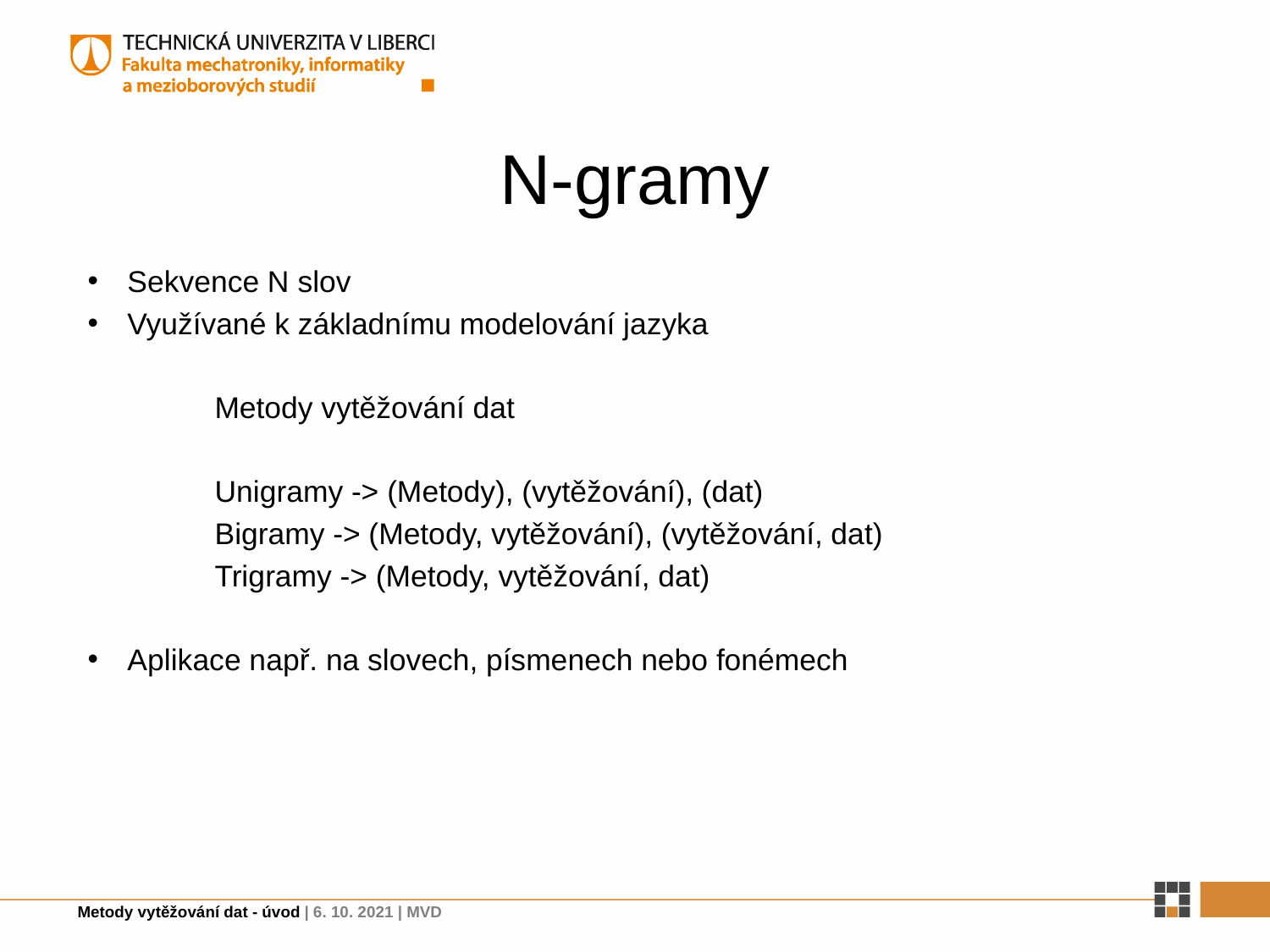

# N-gramy
Sekvence N slov
Využívané k základnímu modelování jazyka

	Metody vytěžování dat

	Unigramy -> (Metody), (vytěžování), (dat)
	Bigramy -> (Metody, vytěžování), (vytěžování, dat)
	Trigramy -> (Metody, vytěžování, dat)

Aplikace např. na slovech, písmenech nebo fonémech

Metody vytěžování dat - úvod | 6. 10. 2021 | MVD